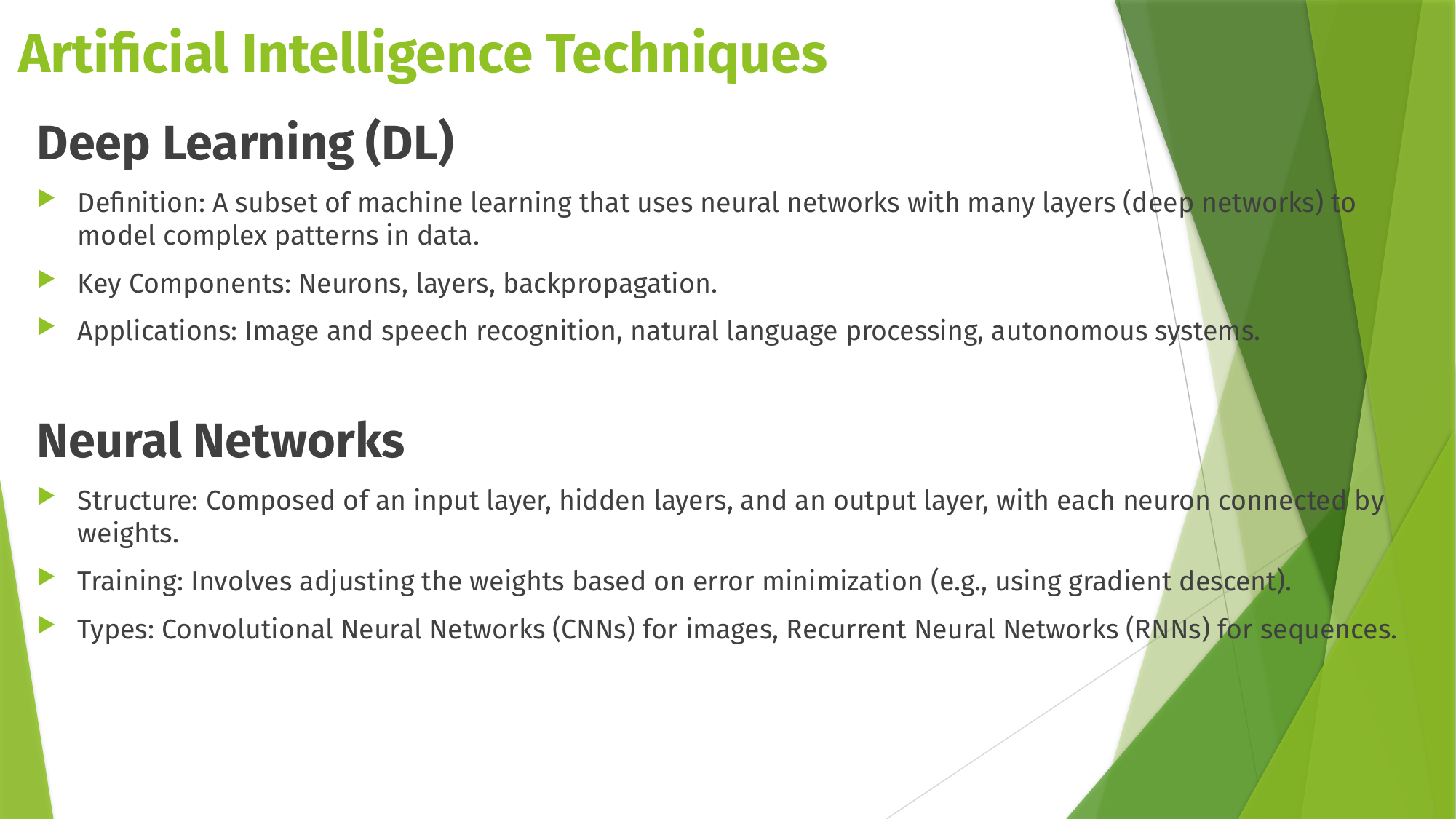

# Artificial Intelligence Techniques
Deep Learning (DL)
Definition: A subset of machine learning that uses neural networks with many layers (deep networks) to model complex patterns in data.
Key Components: Neurons, layers, backpropagation.
Applications: Image and speech recognition, natural language processing, autonomous systems.

Neural Networks
Structure: Composed of an input layer, hidden layers, and an output layer, with each neuron connected by weights.
Training: Involves adjusting the weights based on error minimization (e.g., using gradient descent).
Types: Convolutional Neural Networks (CNNs) for images, Recurrent Neural Networks (RNNs) for sequences.